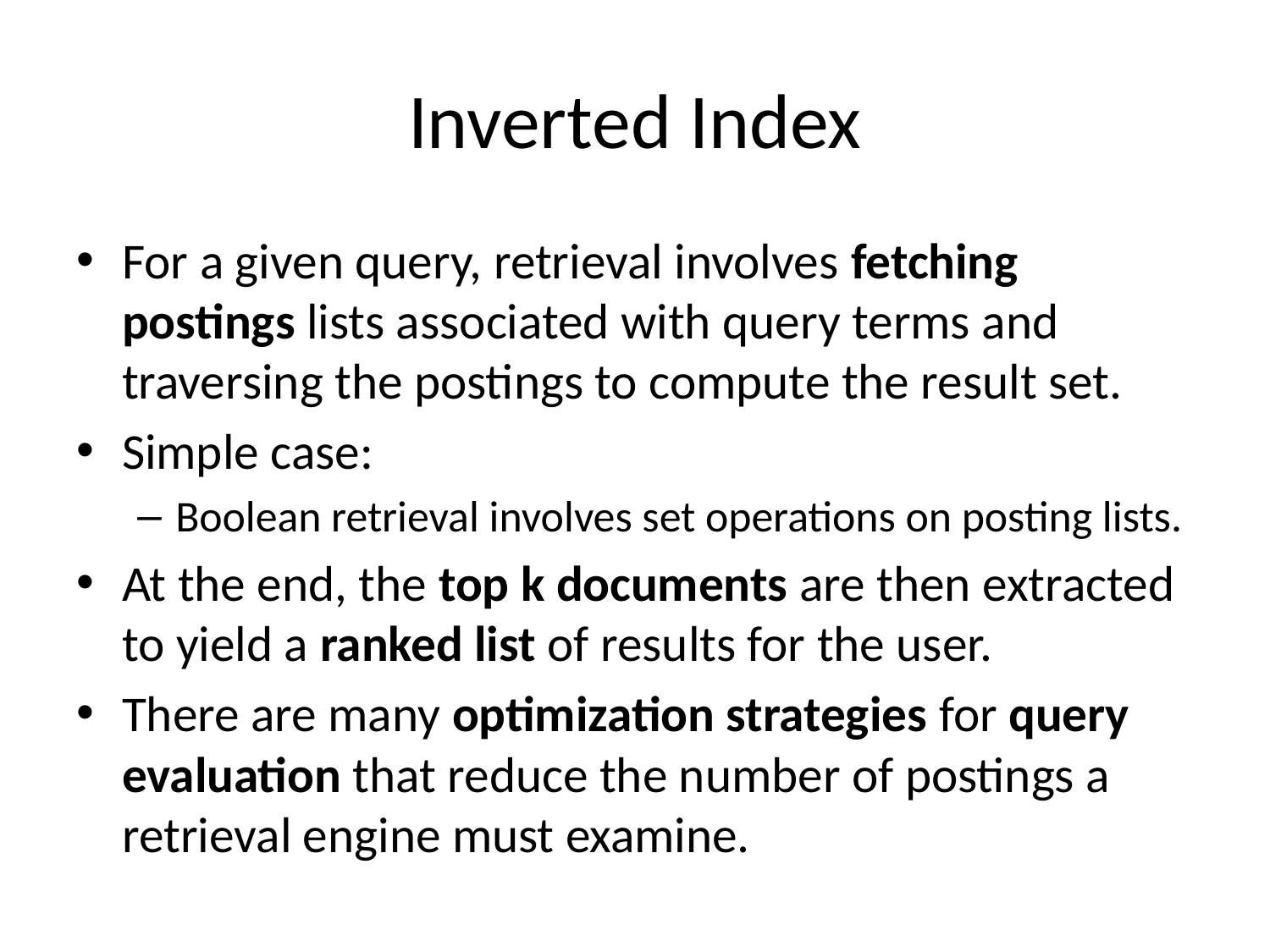

# Inverted Index
For a given query, retrieval involves fetching postings lists associated with query terms and traversing the postings to compute the result set.
Simple case:
Boolean retrieval involves set operations on posting lists.
At the end, the top k documents are then extracted to yield a ranked list of results for the user.
There are many optimization strategies for query evaluation that reduce the number of postings a retrieval engine must examine.